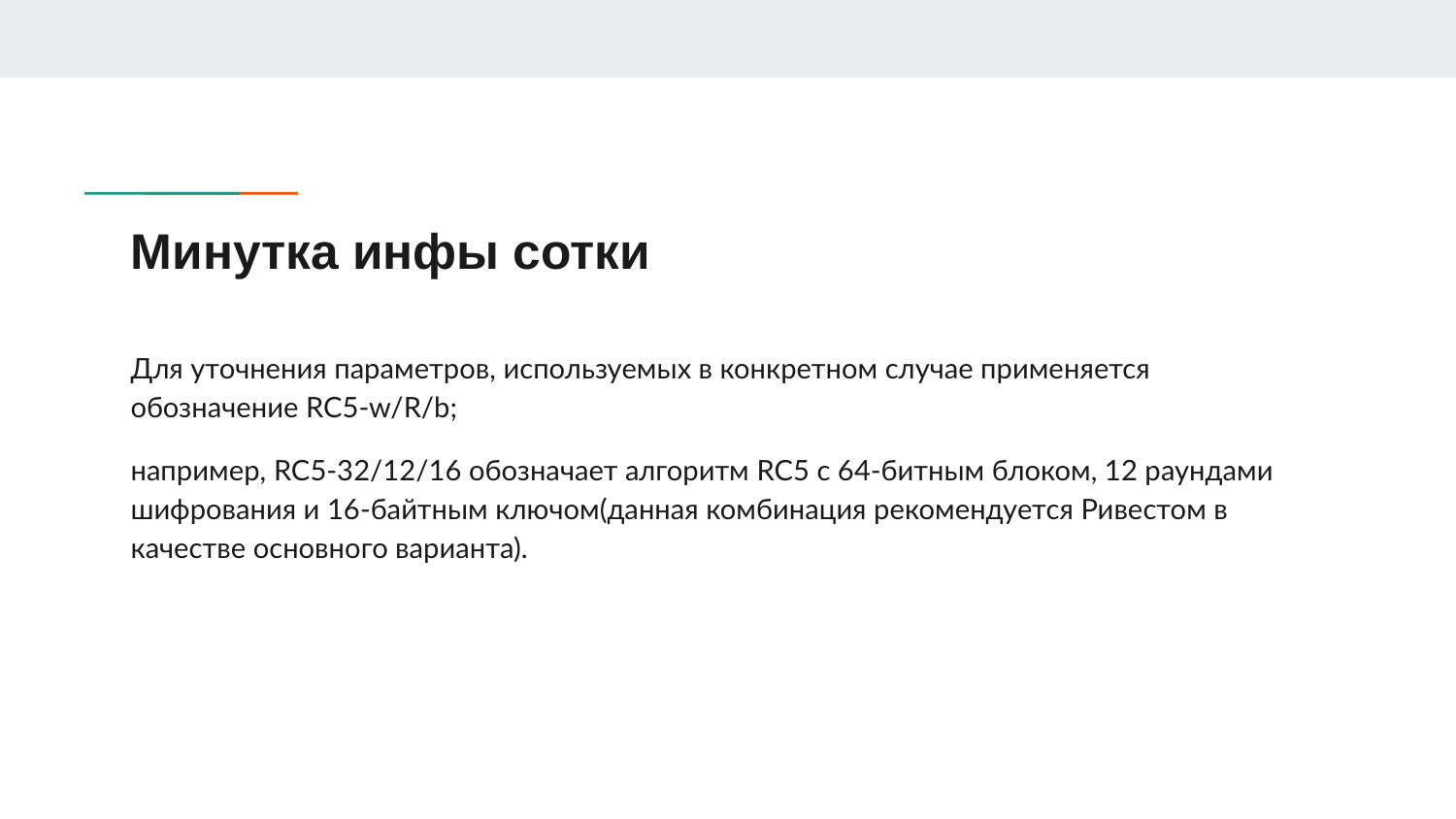

# Минутка инфы сотки
Для уточнения параметров, используемых в конкретном случае применяется обозначение RC5-w/R/b;
например, RC5-32/12/16 обозначает алгоритм RC5 c 64-битным блоком, 12 раундами шифрования и 16-байтным ключом(данная комбинация рекомендуется Ривестом в качестве основного варианта).